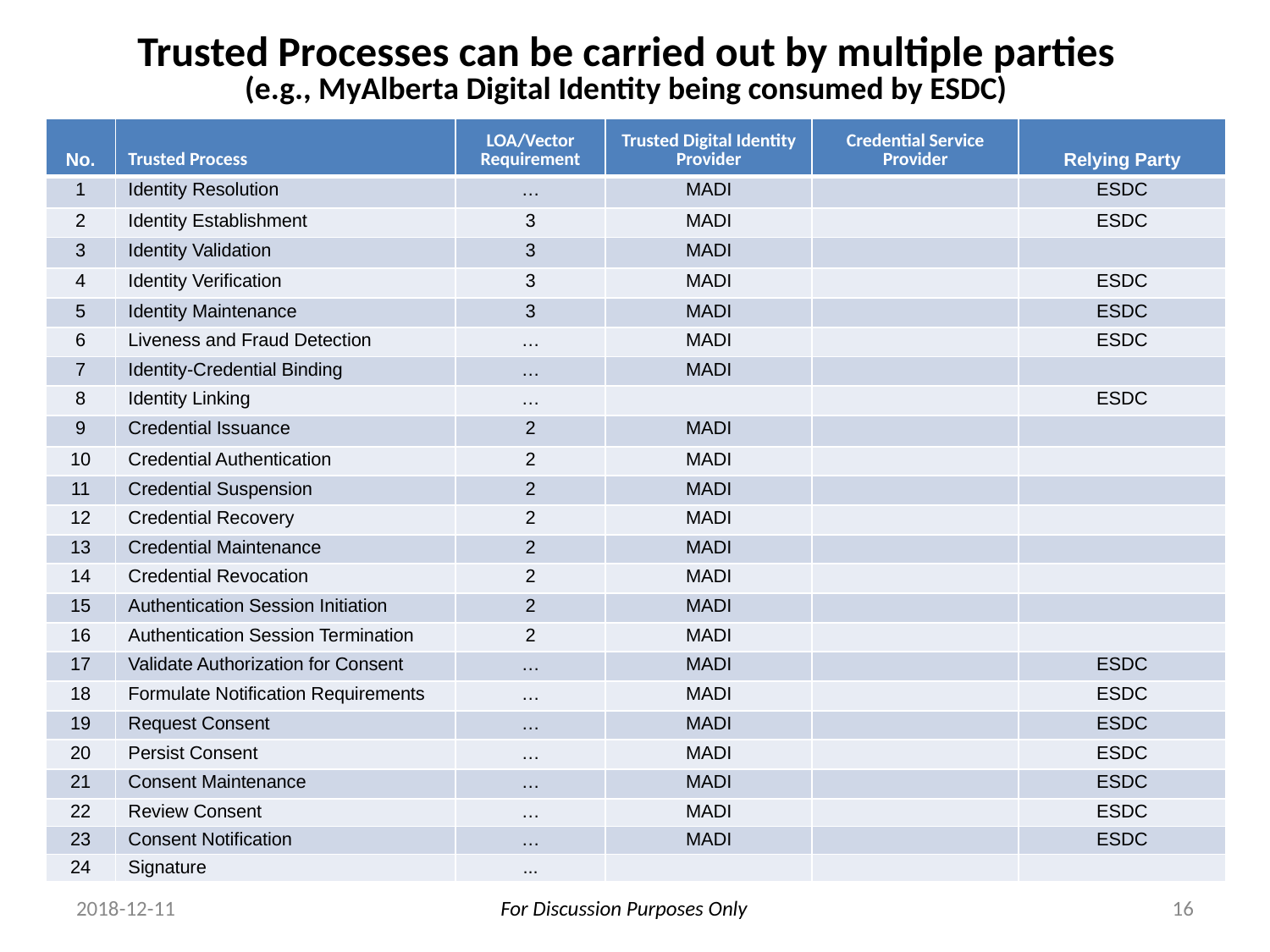

Trusted Processes can be carried out by multiple parties
(e.g., MyAlberta Digital Identity being consumed by ESDC)
| No. | Trusted Process | LOA/Vector Requirement | Trusted Digital Identity Provider | Credential Service Provider | Relying Party |
| --- | --- | --- | --- | --- | --- |
| 1 | Identity Resolution | … | MADI |  | ESDC |
| 2 | Identity Establishment | 3 | MADI |  | ESDC |
| 3 | Identity Validation | 3 | MADI |  |  |
| 4 | Identity Verification | 3 | MADI |  | ESDC |
| 5 | Identity Maintenance | 3 | MADI |  | ESDC |
| 6 | Liveness and Fraud Detection | … | MADI |  | ESDC |
| 7 | Identity-Credential Binding | … | MADI |  |  |
| 8 | Identity Linking | … |  |  | ESDC |
| 9 | Credential Issuance | 2 | MADI |  |  |
| 10 | Credential Authentication | 2 | MADI |  |  |
| 11 | Credential Suspension | 2 | MADI |  |  |
| 12 | Credential Recovery | 2 | MADI |  |  |
| 13 | Credential Maintenance | 2 | MADI |  |  |
| 14 | Credential Revocation | 2 | MADI |  |  |
| 15 | Authentication Session Initiation | 2 | MADI |  |  |
| 16 | Authentication Session Termination | 2 | MADI |  |  |
| 17 | Validate Authorization for Consent | … | MADI |  | ESDC |
| 18 | Formulate Notification Requirements | … | MADI |  | ESDC |
| 19 | Request Consent | … | MADI |  | ESDC |
| 20 | Persist Consent | … | MADI |  | ESDC |
| 21 | Consent Maintenance | … | MADI |  | ESDC |
| 22 | Review Consent | … | MADI |  | ESDC |
| 23 | Consent Notification | … | MADI |  | ESDC |
| 24 | Signature | ... |  |  |  |
2018-12-11
16